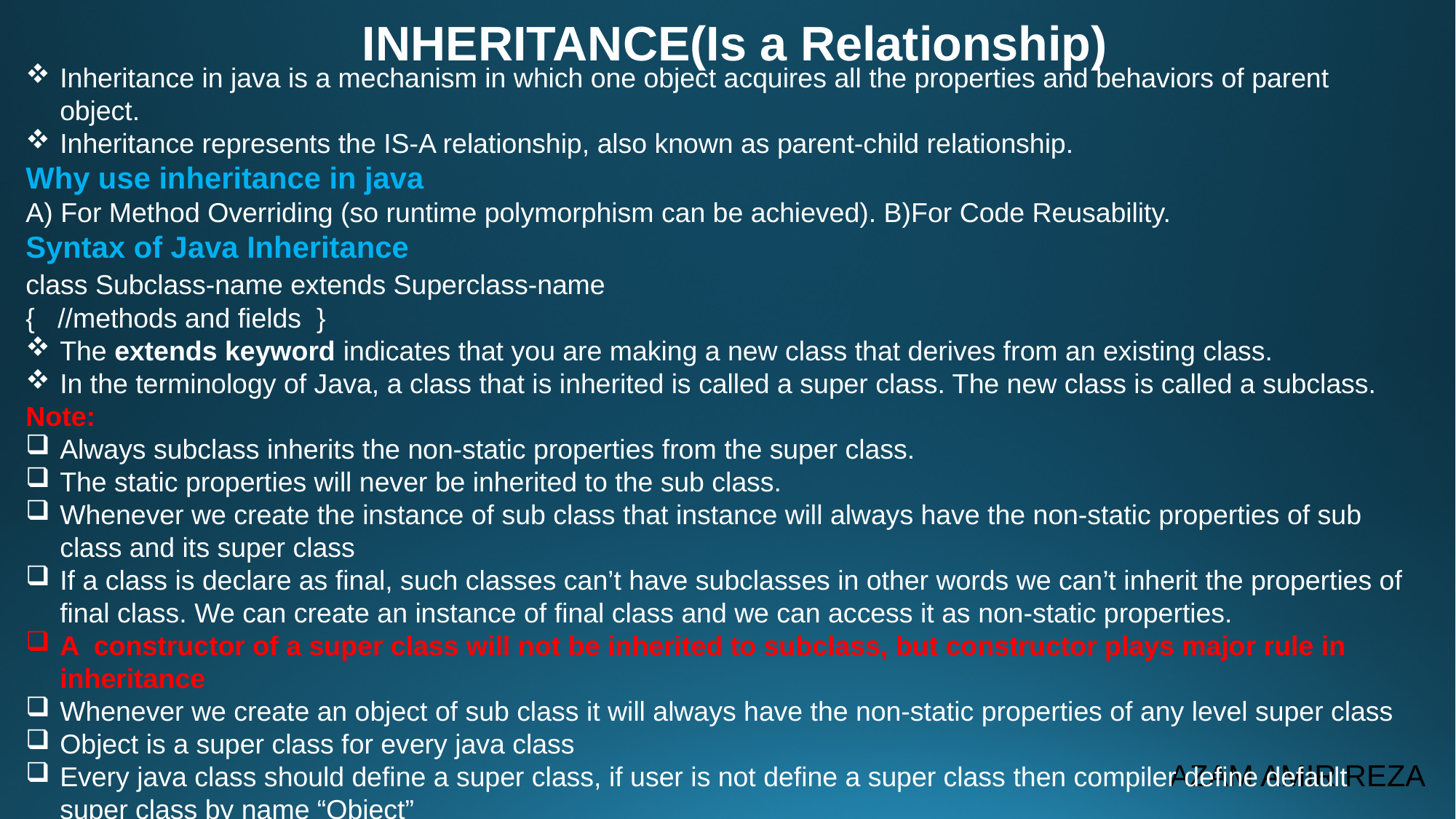

INHERITANCE(Is a Relationship)
Inheritance in java is a mechanism in which one object acquires all the properties and behaviors of parent object.
Inheritance represents the IS-A relationship, also known as parent-child relationship.
Why use inheritance in java
A) For Method Overriding (so runtime polymorphism can be achieved). B)For Code Reusability.
Syntax of Java Inheritance
class Subclass-name extends Superclass-name
{   //methods and fields  }
The extends keyword indicates that you are making a new class that derives from an existing class.
In the terminology of Java, a class that is inherited is called a super class. The new class is called a subclass.
Note:
Always subclass inherits the non-static properties from the super class.
The static properties will never be inherited to the sub class.
Whenever we create the instance of sub class that instance will always have the non-static properties of sub class and its super class
If a class is declare as final, such classes can’t have subclasses in other words we can’t inherit the properties of final class. We can create an instance of final class and we can access it as non-static properties.
A  constructor of a super class will not be inherited to subclass, but constructor plays major rule in inheritance
Whenever we create an object of sub class it will always have the non-static properties of any level super class
Object is a super class for every java class
Every java class should define a super class, if user is not define a super class then compiler define default super class by name “Object”
Each and every class created in java language is always having properties of Object class.
AZAM AMIR REZA